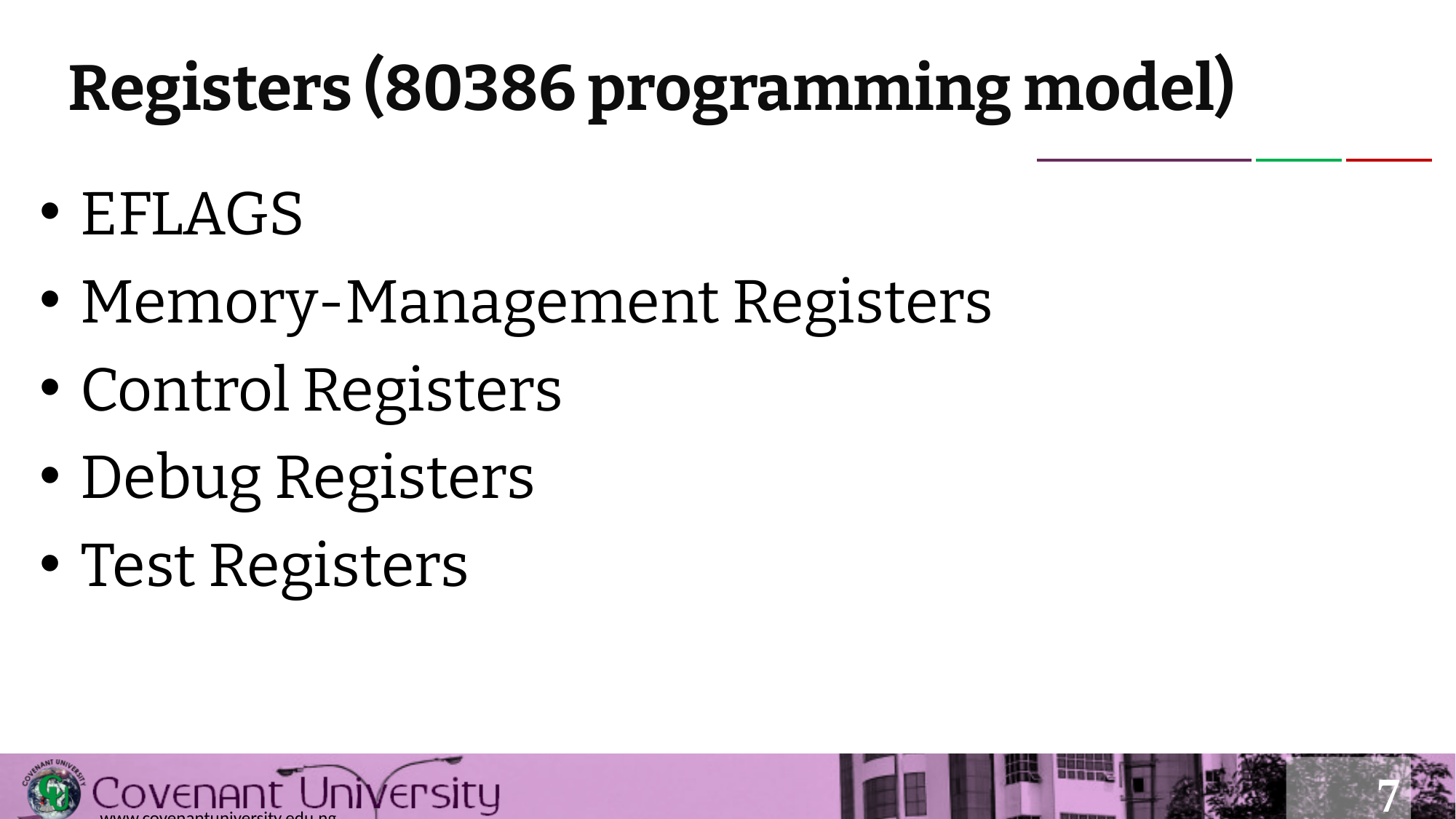

# Registers (80386 programming model)
EFLAGS
Memory-Management Registers
Control Registers
Debug Registers
Test Registers